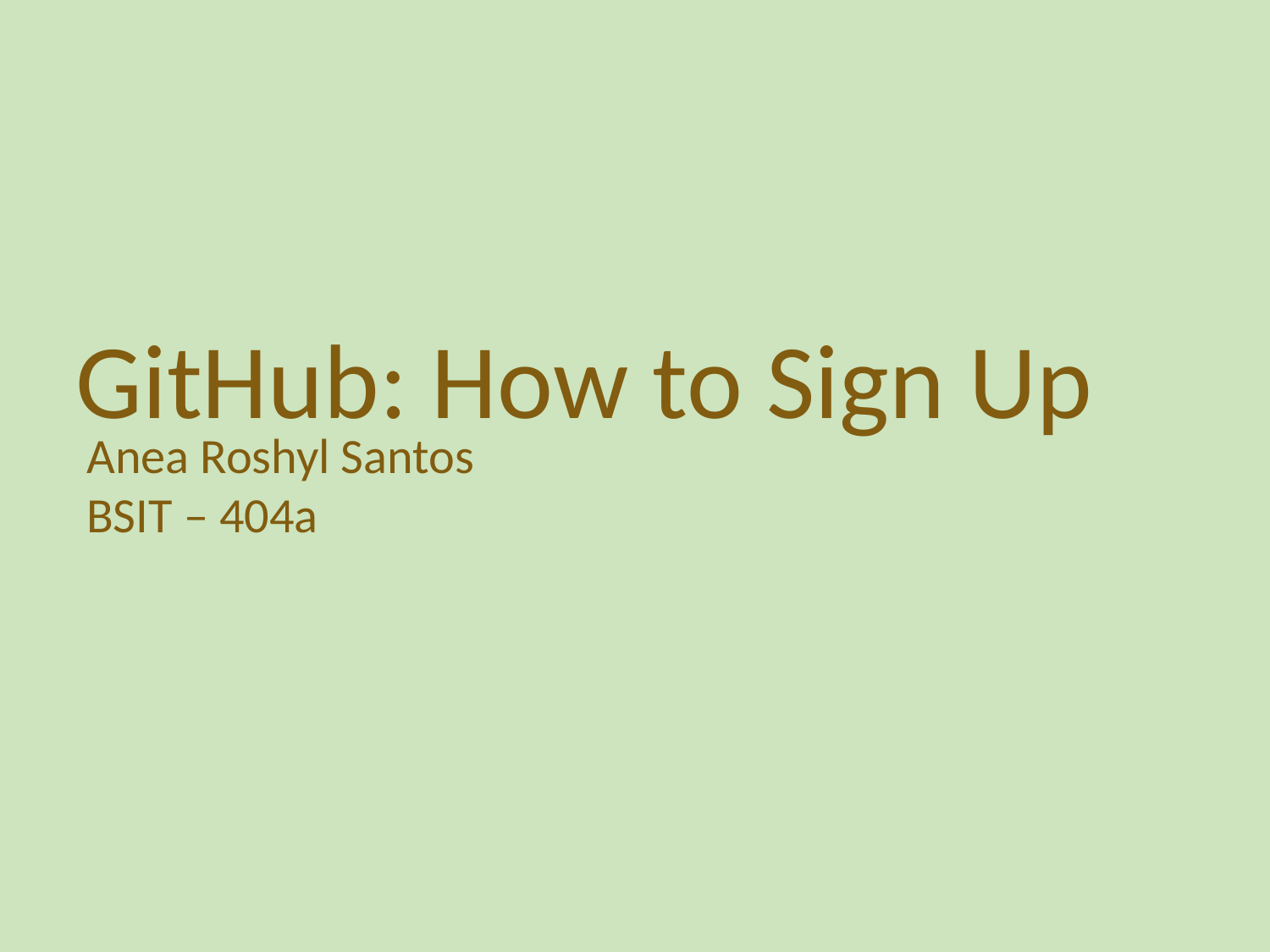

GitHub: How to Sign Up
Anea Roshyl Santos
BSIT – 404a